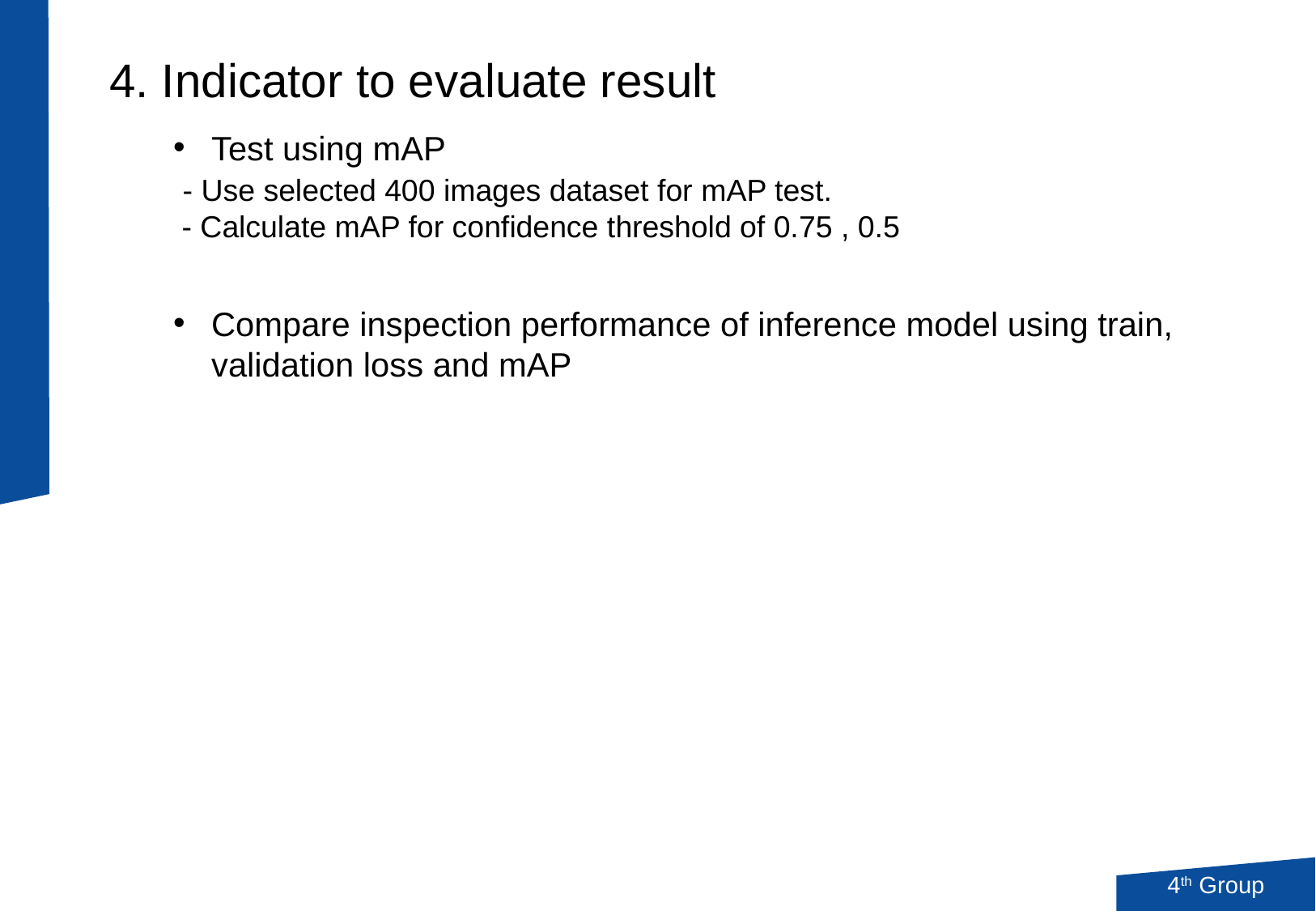

4. Indicator to evaluate result

Test using mAP
 - Use selected 400 images dataset for mAP test.
 - Calculate mAP for confidence threshold of 0.75 , 0.5

Compare inspection performance of inference model using train, validation loss and mAP
4th Group